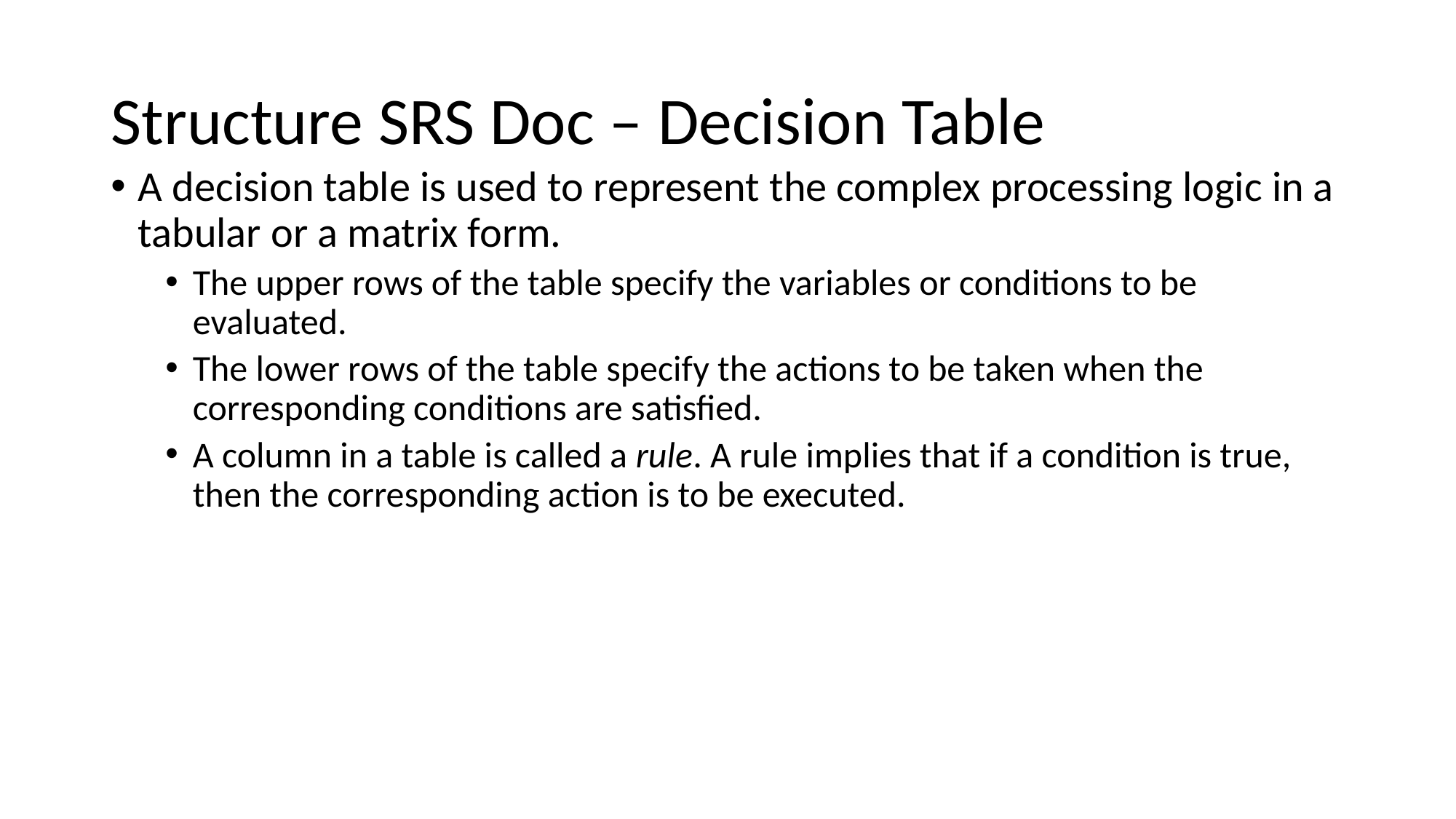

# Structure SRS Doc – Decision Table
A decision table is used to represent the complex processing logic in a tabular or a matrix form.
The upper rows of the table specify the variables or conditions to be evaluated.
The lower rows of the table specify the actions to be taken when the corresponding conditions are satisfied.
A column in a table is called a rule. A rule implies that if a condition is true, then the corresponding action is to be executed.